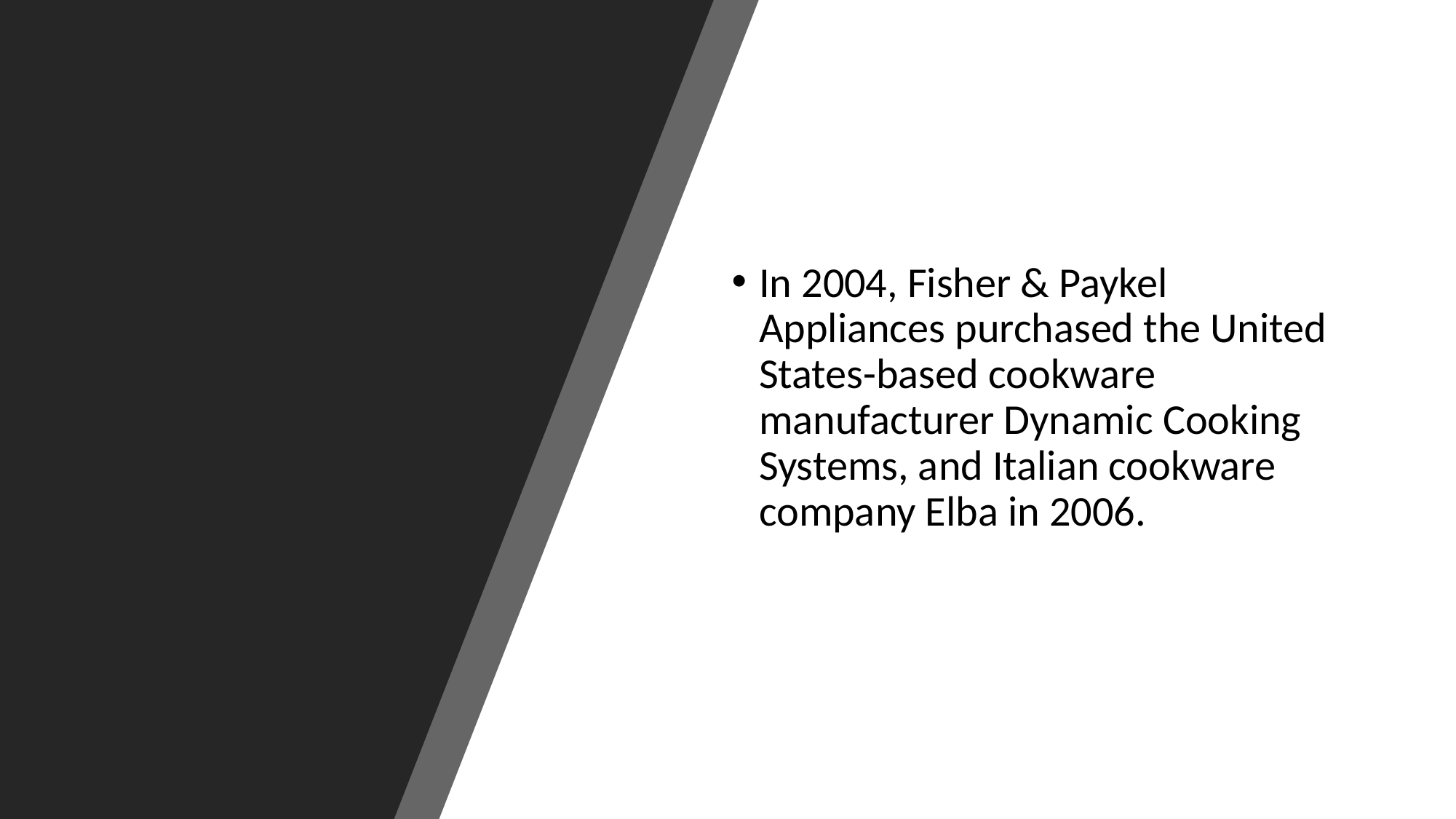

In 2004, Fisher & Paykel Appliances purchased the United States-based cookware manufacturer Dynamic Cooking Systems, and Italian cookware company Elba in 2006.